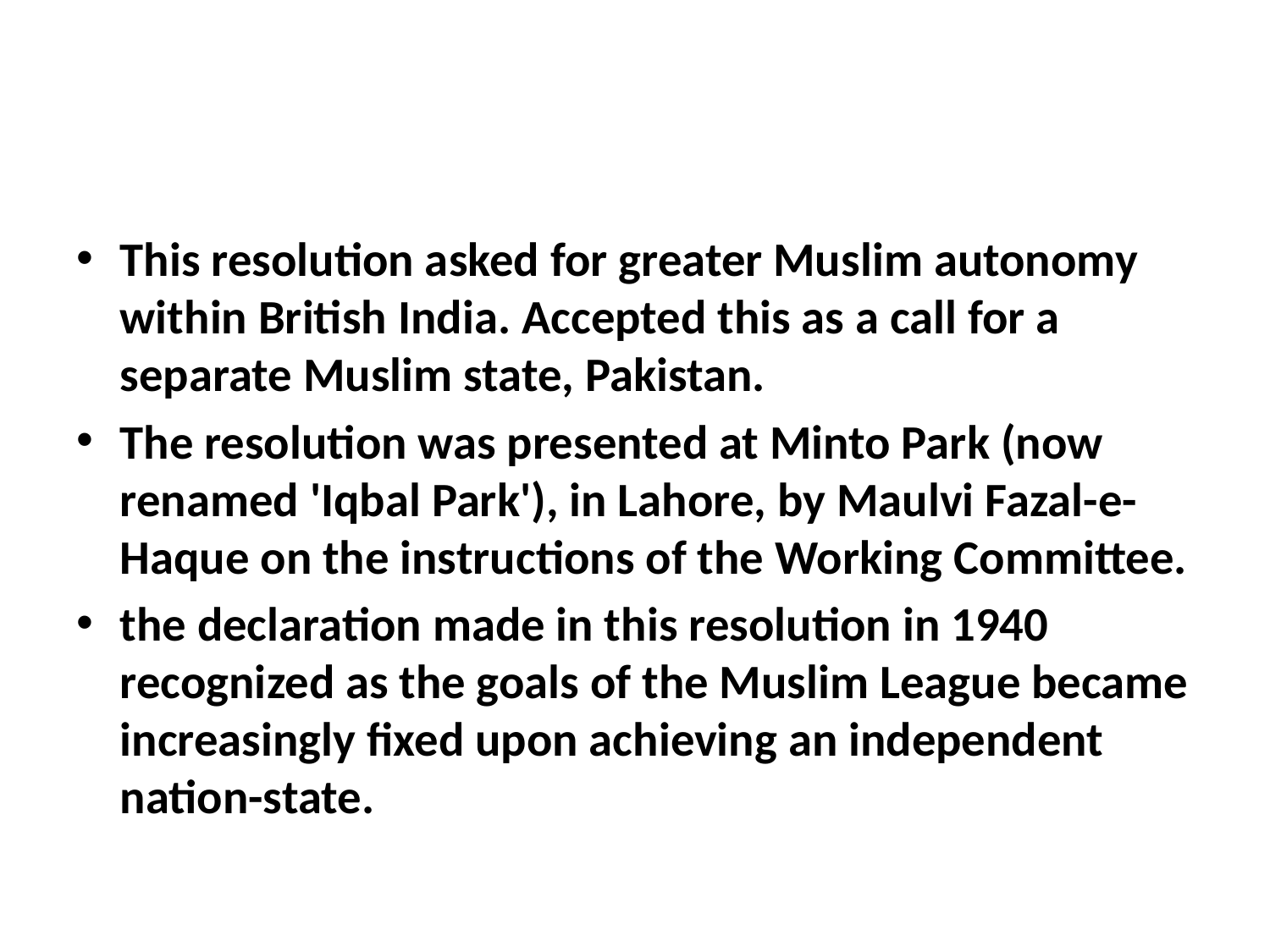

#
This resolution asked for greater Muslim autonomy within British India. Accepted this as a call for a separate Muslim state, Pakistan.
The resolution was presented at Minto Park (now renamed 'Iqbal Park'), in Lahore, by Maulvi Fazal-e-Haque on the instructions of the Working Committee.
the declaration made in this resolution in 1940 recognized as the goals of the Muslim League became increasingly fixed upon achieving an independent nation-state.